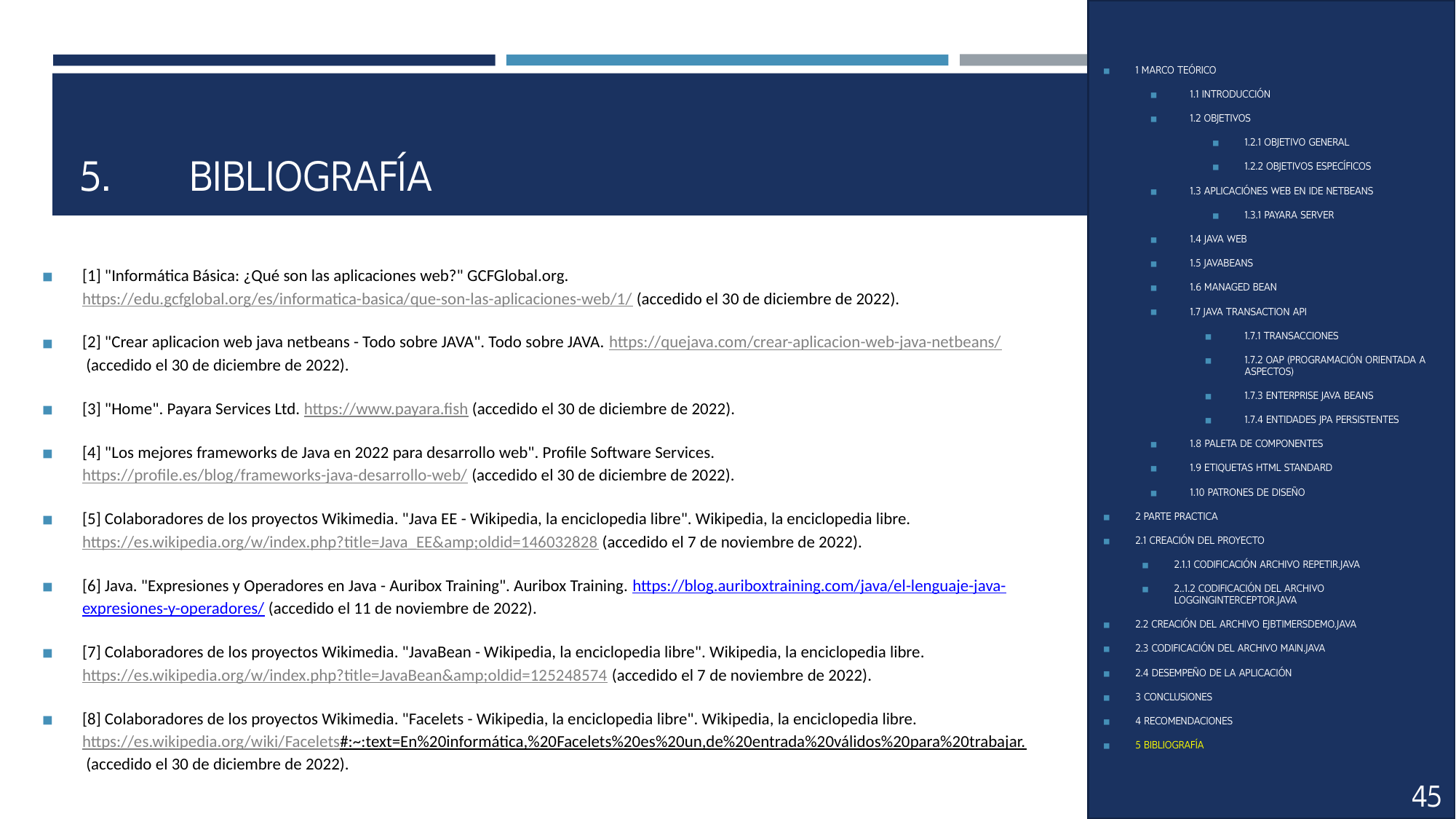

# 5.	BIBLIOGRAFÍA
1 MARCO TEÓRICO
1.1 INTRODUCCIÓN
1.2 OBJETIVOS
1.2.1 OBJETIVO GENERAL
1.2.2 OBJETIVOS ESPECÍFICOS
1.3 APLICACIÓNES WEB EN IDE NETBEANS
1.3.1 PAYARA SERVER
1.4 JAVA WEB
1.5 JAVABEANS
1.6 MANAGED BEAN
1.7 JAVA TRANSACTION API
1.7.1 TRANSACCIONES
1.7.2 OAP (PROGRAMACIÓN ORIENTADA A ASPECTOS)
1.7.3 ENTERPRISE JAVA BEANS
1.7.4 ENTIDADES JPA PERSISTENTES
1.8 PALETA DE COMPONENTES
1.9 ETIQUETAS HTML STANDARD
1.10 PATRONES DE DISEÑO
2 PARTE PRACTICA
2.1 CREACIÓN DEL PROYECTO
2.1.1 CODIFICACIÓN ARCHIVO REPETIR.JAVA
2..1.2 CODIFICACIÓN DEL ARCHIVO LOGGINGINTERCEPTOR.JAVA
2.2 CREACIÓN DEL ARCHIVO EJBTIMERSDEMO.JAVA
2.3 CODIFICACIÓN DEL ARCHIVO MAIN.JAVA
2.4 DESEMPEÑO DE LA APLICACIÓN
3 CONCLUSIONES
4 RECOMENDACIONES
5 BIBLIOGRAFÍA

[1] "Informática Básica: ¿Qué son las aplicaciones web?" GCFGlobal.org. https://edu.gcfglobal.org/es/informatica-basica/que-son-las-aplicaciones-web/1/ (accedido el 30 de diciembre de 2022).
[2] "Crear aplicacion web java netbeans - Todo sobre JAVA". Todo sobre JAVA. https://quejava.com/crear-aplicacion-web-java-netbeans/ (accedido el 30 de diciembre de 2022).
[3] "Home". Payara Services Ltd. https://www.payara.fish (accedido el 30 de diciembre de 2022).
[4] "Los mejores frameworks de Java en 2022 para desarrollo web". Profile Software Services. https://profile.es/blog/frameworks-java-desarrollo-web/ (accedido el 30 de diciembre de 2022).
[5] Colaboradores de los proyectos Wikimedia. "Java EE - Wikipedia, la enciclopedia libre". Wikipedia, la enciclopedia libre. https://es.wikipedia.org/w/index.php?title=Java_EE&amp;oldid=146032828 (accedido el 7 de noviembre de 2022).
[6] Java. "Expresiones y Operadores en Java - Auribox Training". Auribox Training. https://blog.auriboxtraining.com/java/el-lenguaje-java-expresiones-y-operadores/ (accedido el 11 de noviembre de 2022).
[7] Colaboradores de los proyectos Wikimedia. "JavaBean - Wikipedia, la enciclopedia libre". Wikipedia, la enciclopedia libre.  https://es.wikipedia.org/w/index.php?title=JavaBean&amp;oldid=125248574 (accedido el 7 de noviembre de 2022).
[8] Colaboradores de los proyectos Wikimedia. "Facelets - Wikipedia, la enciclopedia libre". Wikipedia, la enciclopedia libre. https://es.wikipedia.org/wiki/Facelets#:~:text=En%20informática,%20Facelets%20es%20un,de%20entrada%20válidos%20para%20trabajar. (accedido el 30 de diciembre de 2022).

30
45